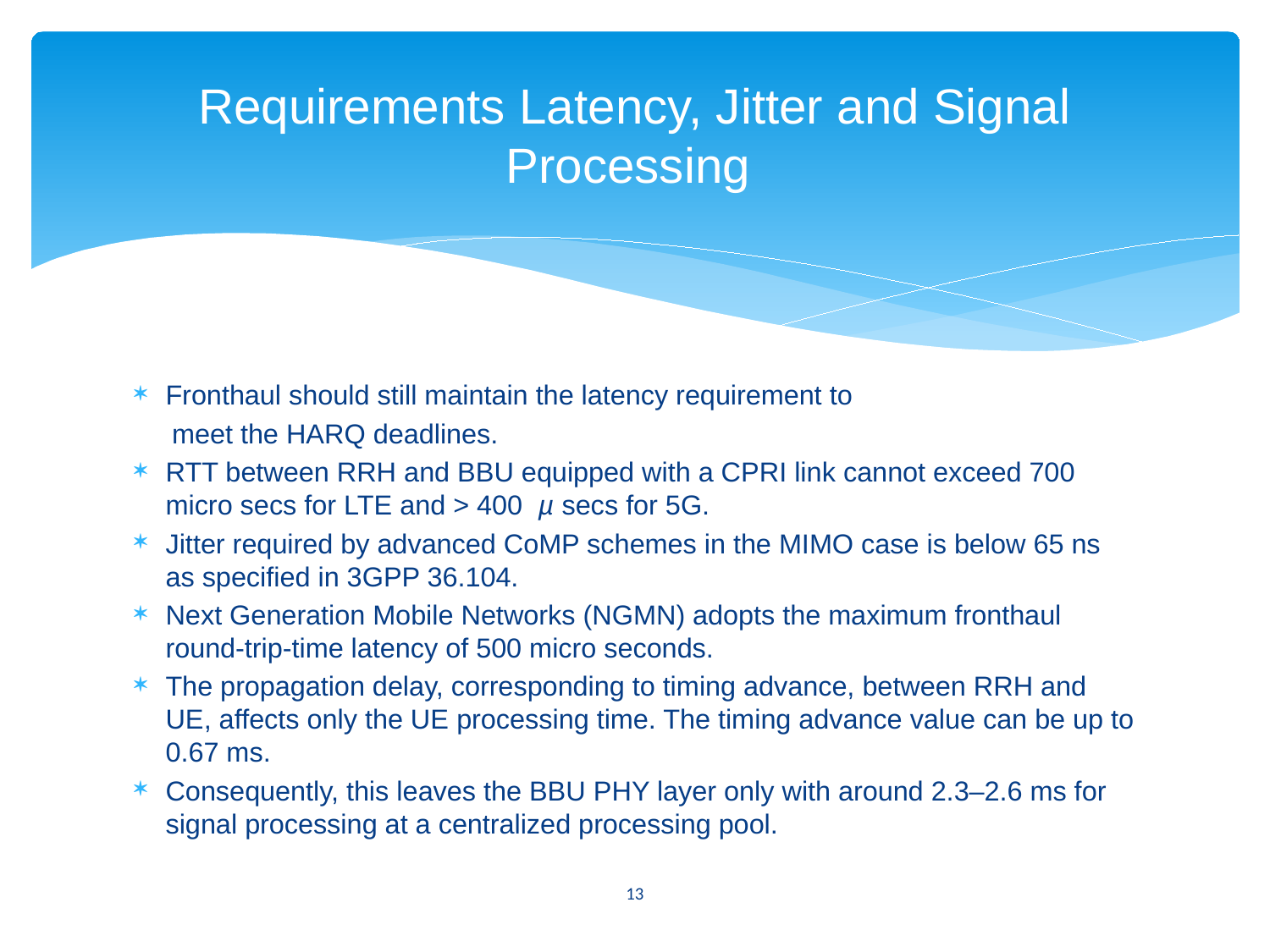

# Requirements Latency, Jitter and Signal Processing
Fronthaul should still maintain the latency requirement to
     meet the HARQ deadlines.
RTT between RRH and BBU equipped with a CPRI link cannot exceed 700 micro secs for LTE and > 400  µ secs for 5G.
Jitter required by advanced CoMP schemes in the MIMO case is below 65 ns as specified in 3GPP 36.104.
Next Generation Mobile Networks (NGMN) adopts the maximum fronthaul round-trip-time latency of 500 micro seconds.
The propagation delay, corresponding to timing advance, between RRH and UE, affects only the UE processing time. The timing advance value can be up to 0.67 ms.
Consequently, this leaves the BBU PHY layer only with around 2.3–2.6 ms for signal processing at a centralized processing pool.

13